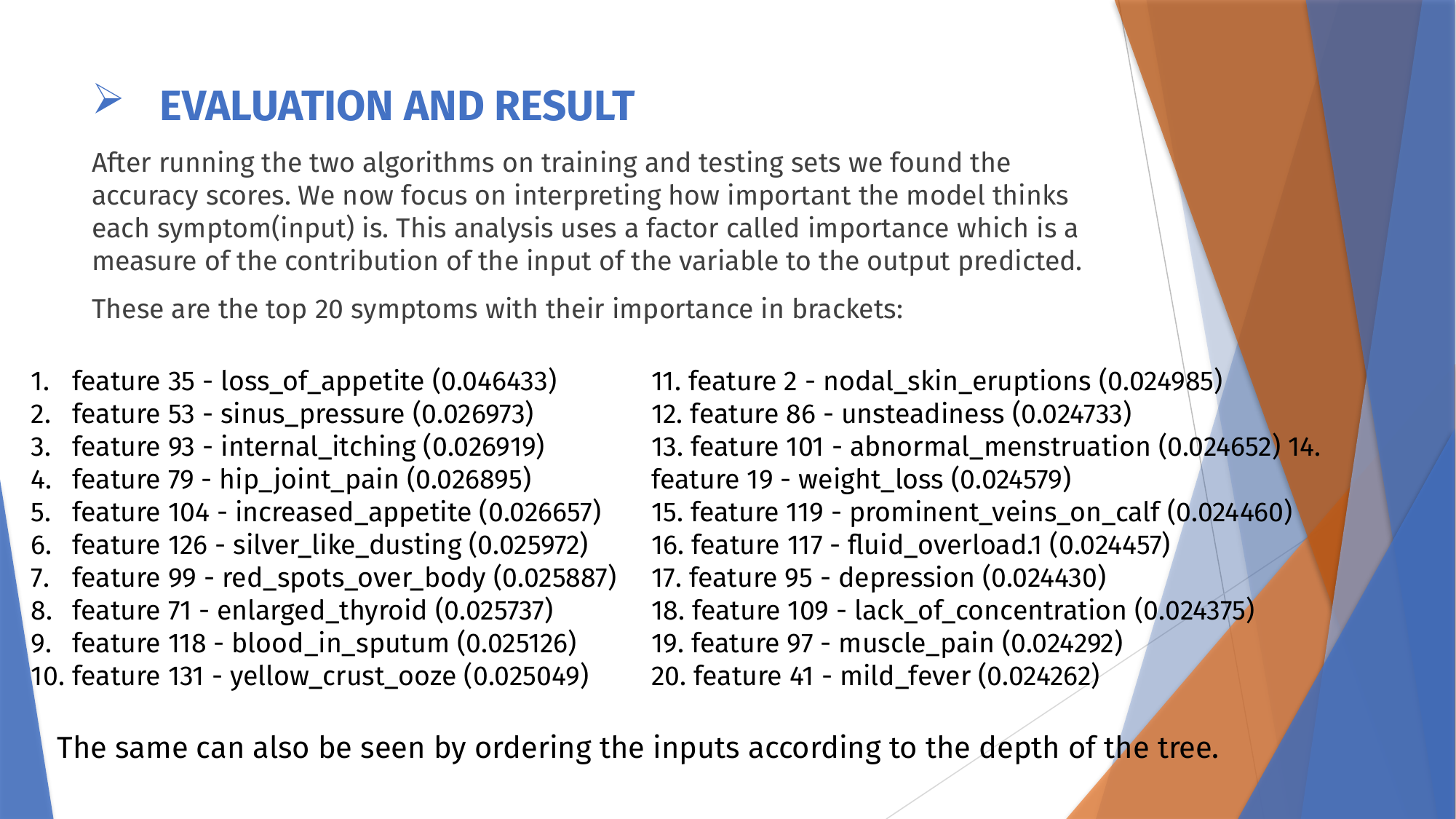

# EVALUATION AND RESULT
After running the two algorithms on training and testing sets we found the accuracy scores. We now focus on interpreting how important the model thinks each symptom(input) is. This analysis uses a factor called importance which is a measure of the contribution of the input of the variable to the output predicted.
These are the top 20 symptoms with their importance in brackets:
feature 35 - loss_of_appetite (0.046433)
feature 53 - sinus_pressure (0.026973)
feature 93 - internal_itching (0.026919)
feature 79 - hip_joint_pain (0.026895)
feature 104 - increased_appetite (0.026657)
feature 126 - silver_like_dusting (0.025972)
feature 99 - red_spots_over_body (0.025887)
feature 71 - enlarged_thyroid (0.025737)
feature 118 - blood_in_sputum (0.025126)
feature 131 - yellow_crust_ooze (0.025049)
11. feature 2 - nodal_skin_eruptions (0.024985)
12. feature 86 - unsteadiness (0.024733)
13. feature 101 - abnormal_menstruation (0.024652) 14. feature 19 - weight_loss (0.024579)
15. feature 119 - prominent_veins_on_calf (0.024460) 16. feature 117 - fluid_overload.1 (0.024457)
17. feature 95 - depression (0.024430)
18. feature 109 - lack_of_concentration (0.024375)
19. feature 97 - muscle_pain (0.024292)
20. feature 41 - mild_fever (0.024262)
The same can also be seen by ordering the inputs according to the depth of the tree.